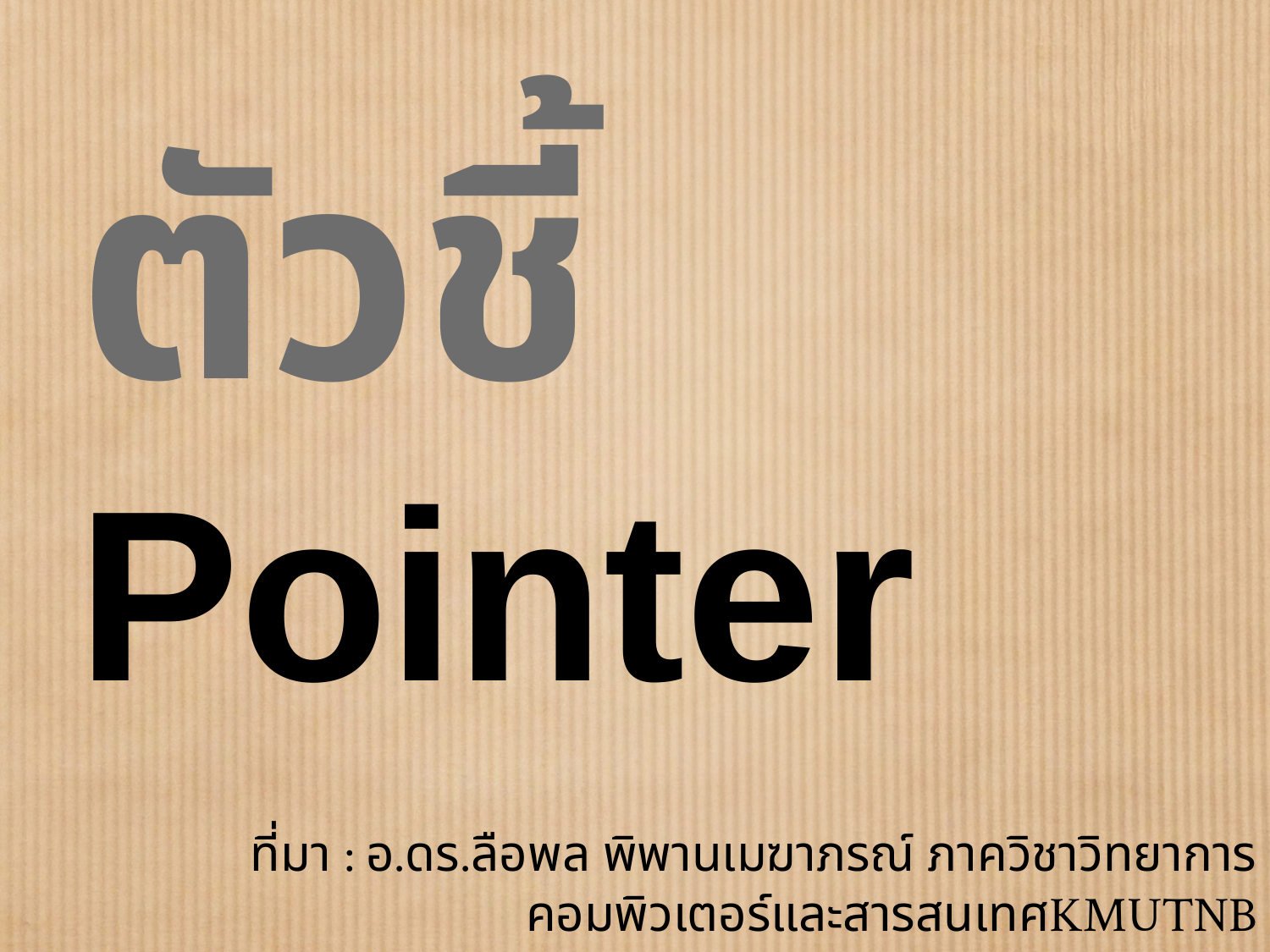

# ตัวชี้ Pointer
ที่มา : อ.ดร.ลือพล พิพานเมฆาภรณ์ ภาควิชาวิทยาการคอมพิวเตอร์และสารสนเทศKMUTNB